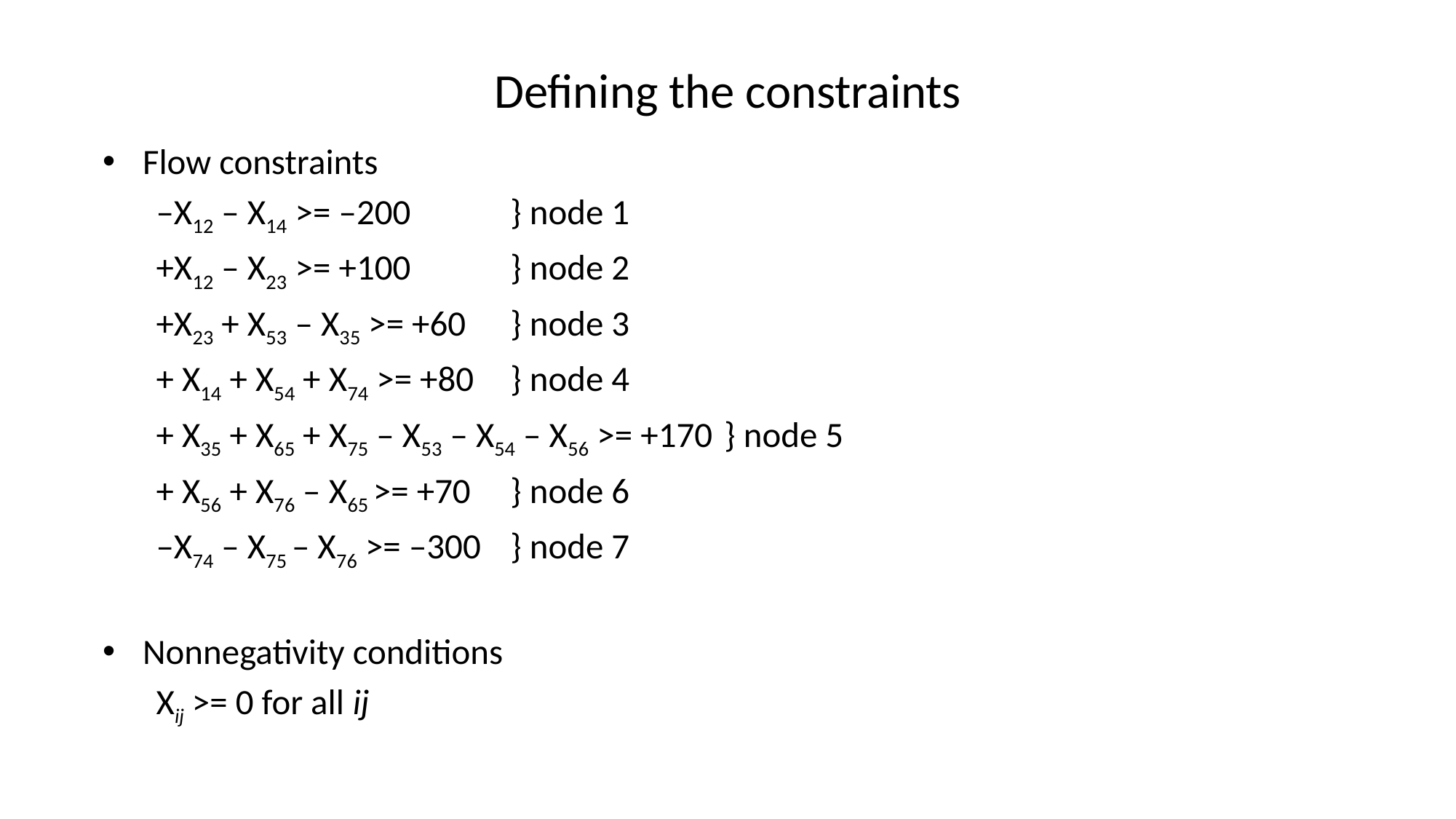

# Defining the constraints
Flow constraints
–X12 – X14 >= –200				} node 1
+X12 – X23 >= +100				} node 2
+X23 + X53 – X35 >= +60			} node 3
+ X14 + X54 + X74 >= +80			} node 4
+ X35 + X65 + X75 – X53 – X54 – X56 >= +170	} node 5
+ X56 + X76 – X65 >= +70			} node 6
–X74 – X75 – X76 >= –300			} node 7

Nonnegativity conditions
Xij >= 0 for all ij
9